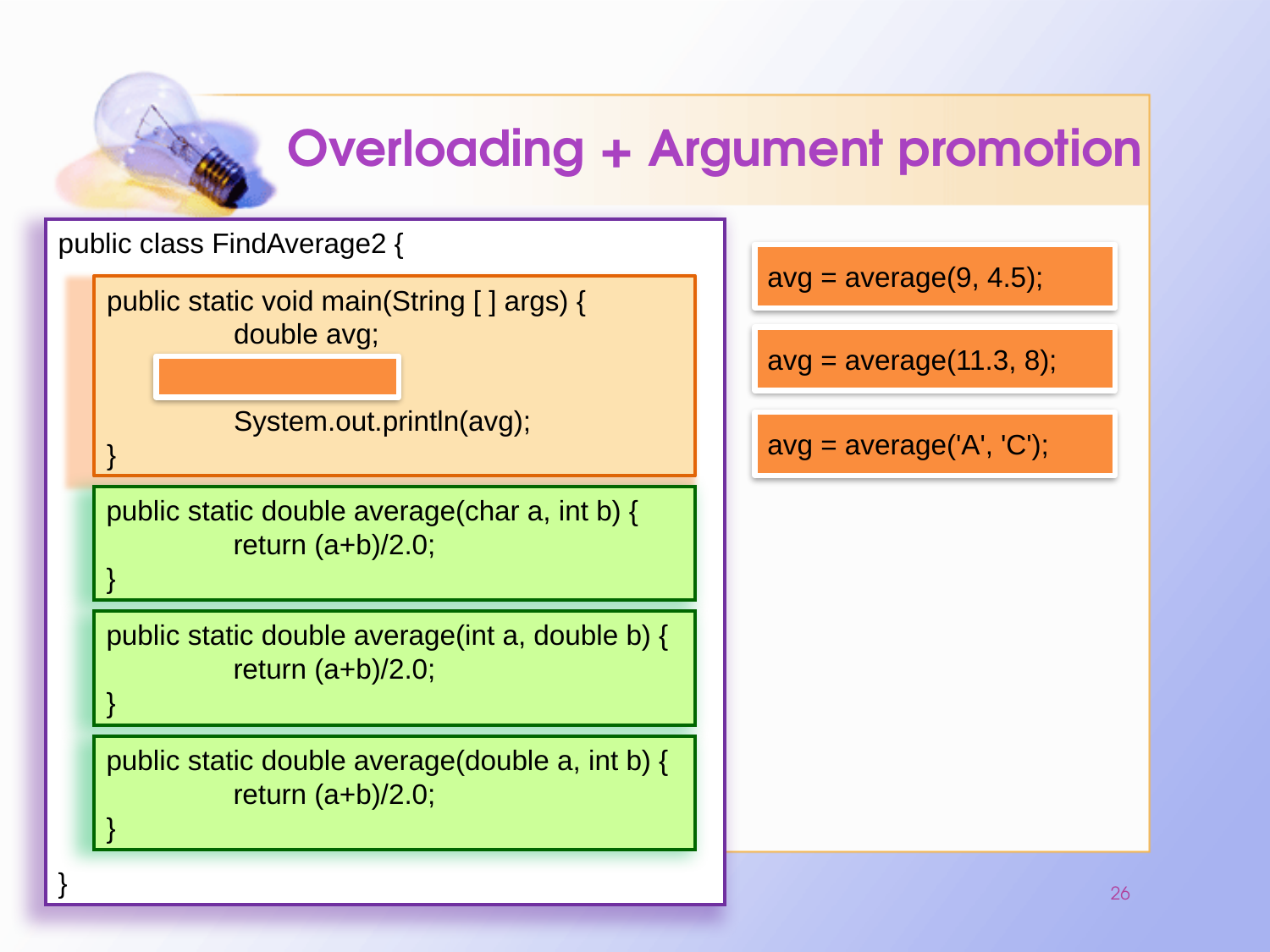

# Overloading + Argument promotion
public class FindAverage2 {

}
avg = average(9, 4.5);
public static void main(String [ ] args) {
	double avg;
	System.out.println(avg);
}
avg = average(11.3, 8);

avg = average('A', 'C');
public static double average(char a, int b) {
	return (a+b)/2.0;
}
public static double average(int a, double b) {
	return (a+b)/2.0;
}
public static double average(double a, int b) {
	return (a+b)/2.0;
}
26